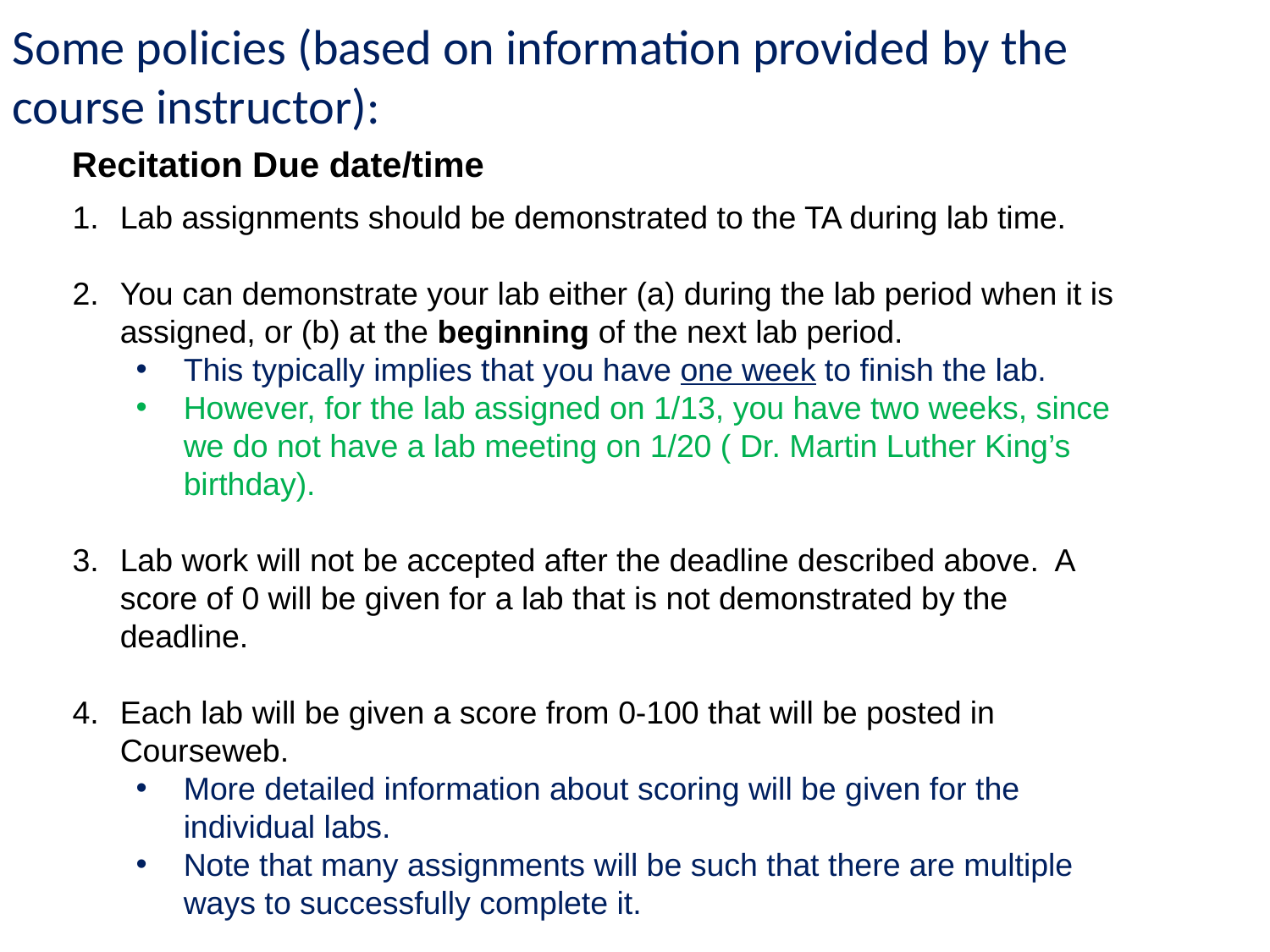

Some policies (based on information provided by the course instructor):
Recitation Due date/time
Lab assignments should be demonstrated to the TA during lab time.

You can demonstrate your lab either (a) during the lab period when it is assigned, or (b) at the beginning of the next lab period.
This typically implies that you have one week to finish the lab.
However, for the lab assigned on 1/13, you have two weeks, since we do not have a lab meeting on 1/20 ( Dr. Martin Luther King’s birthday).

Lab work will not be accepted after the deadline described above.  A score of 0 will be given for a lab that is not demonstrated by the deadline.

Each lab will be given a score from 0-100 that will be posted in Courseweb.
More detailed information about scoring will be given for the individual labs.
Note that many assignments will be such that there are multiple ways to successfully complete it.